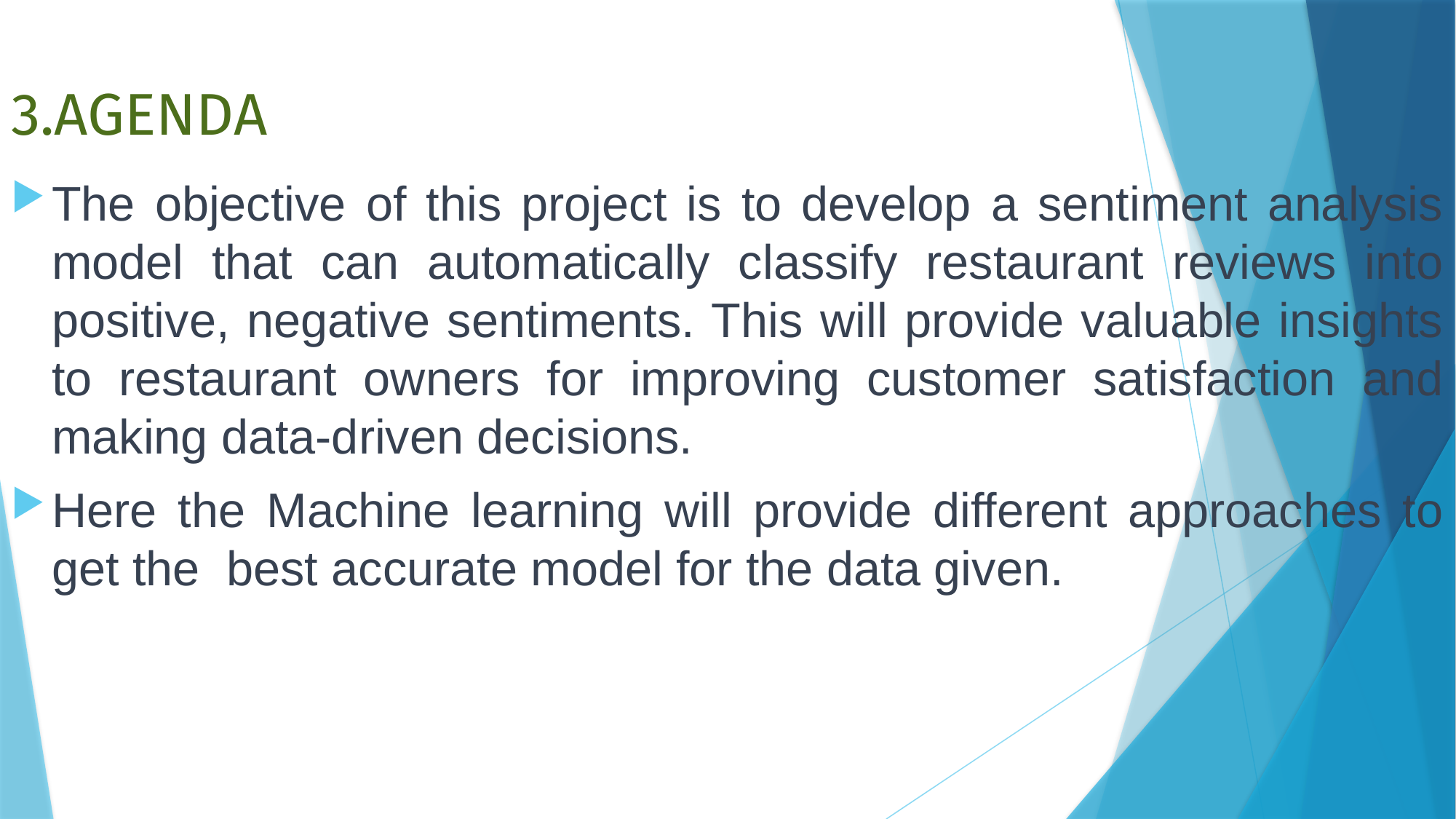

# 3.AGENDA
The objective of this project is to develop a sentiment analysis model that can automatically classify restaurant reviews into positive, negative sentiments. This will provide valuable insights to restaurant owners for improving customer satisfaction and making data-driven decisions.
Here the Machine learning will provide different approaches to get the  best accurate model for the data given.